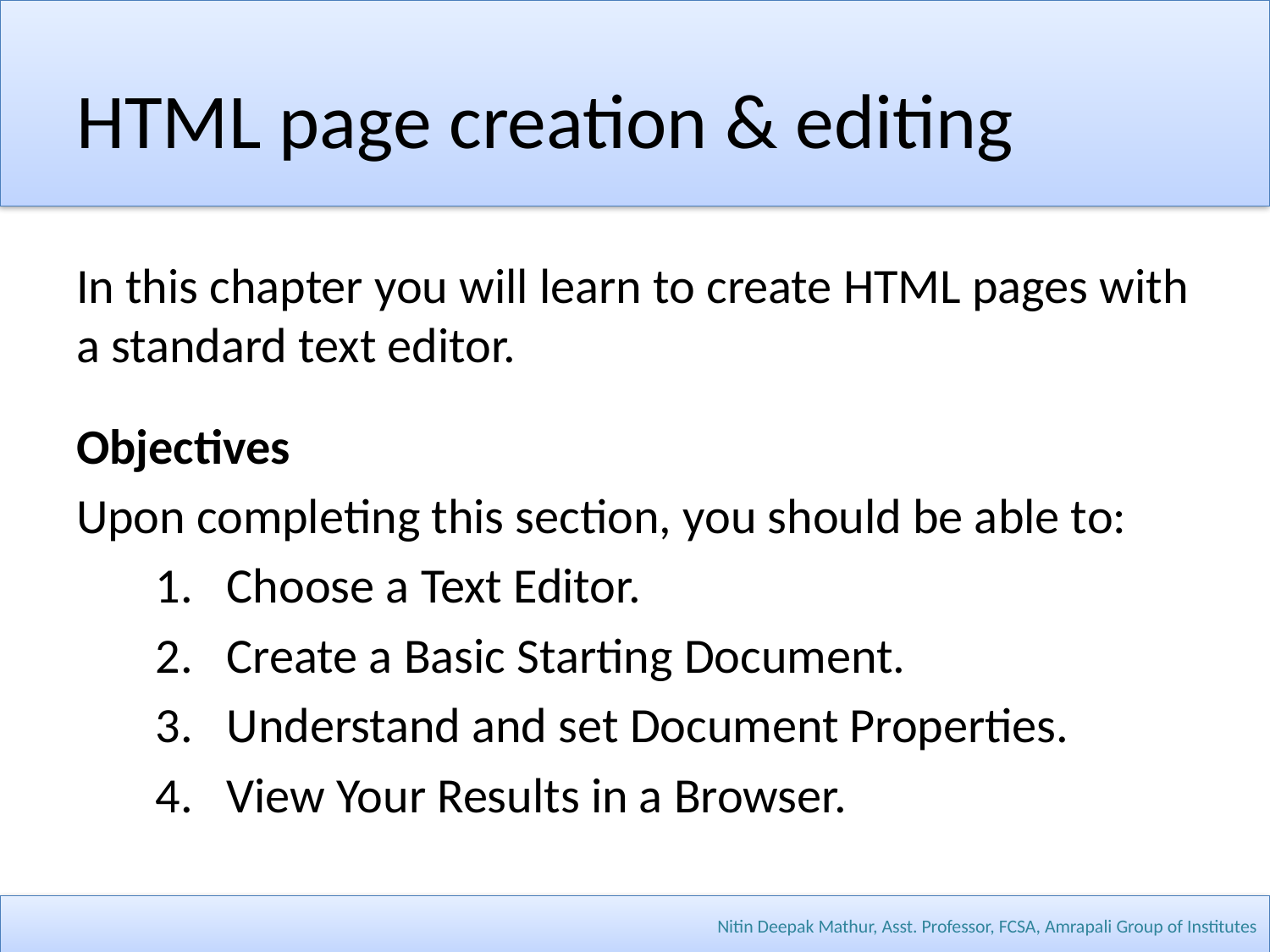

# HTML page creation & editing
In this chapter you will learn to create HTML pages with a standard text editor.
Objectives
Upon completing this section, you should be able to:
Choose a Text Editor.
Create a Basic Starting Document.
Understand and set Document Properties.
View Your Results in a Browser.